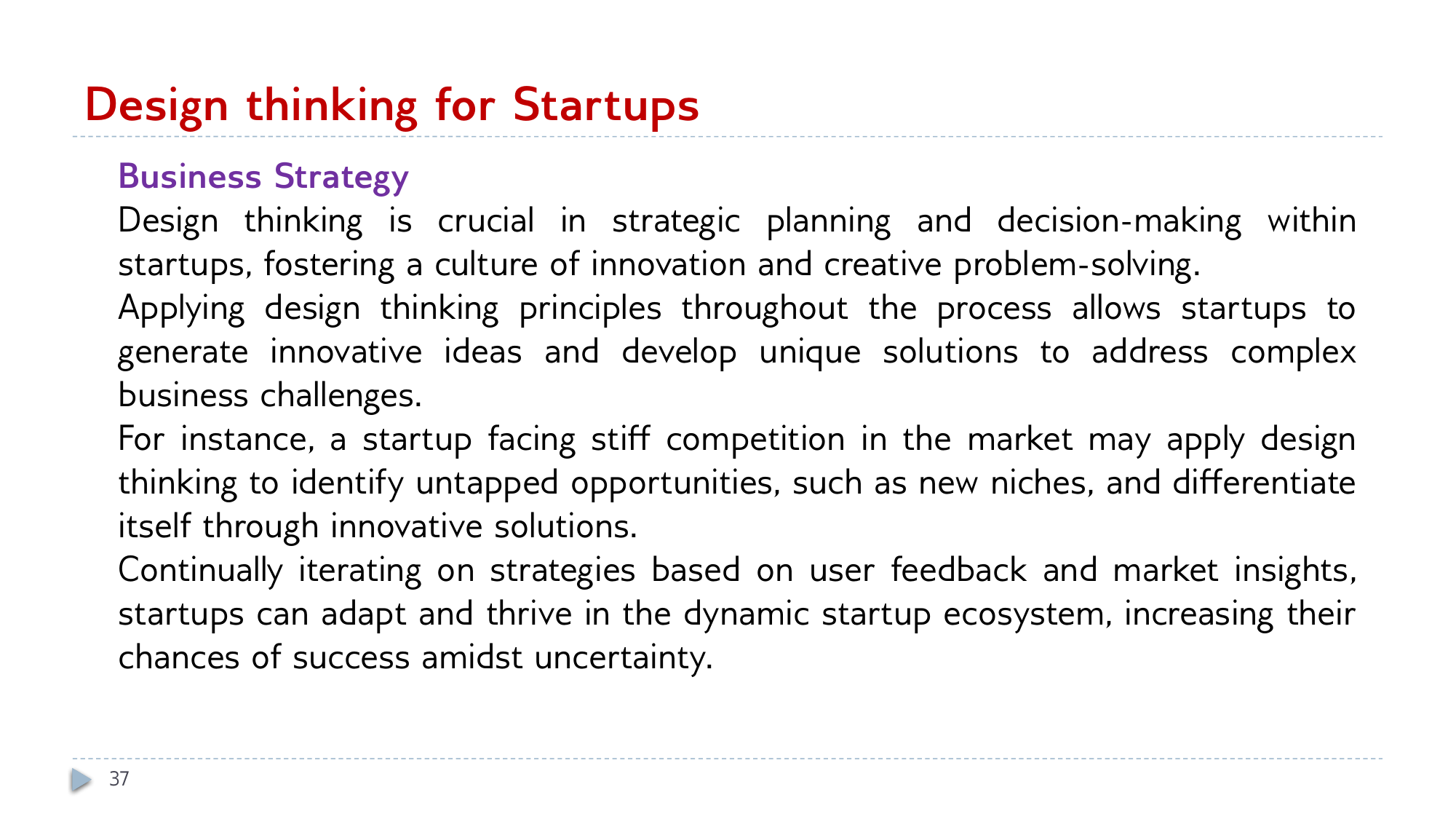

# Design thinking for Startups
Business Strategy
Design thinking is crucial in strategic planning and decision-making within startups, fostering a culture of innovation and creative problem-solving.
Applying design thinking principles throughout the process allows startups to generate innovative ideas and develop unique solutions to address complex business challenges.
For instance, a startup facing stiff competition in the market may apply design thinking to identify untapped opportunities, such as new niches, and differentiate itself through innovative solutions.
Continually iterating on strategies based on user feedback and market insights, startups can adapt and thrive in the dynamic startup ecosystem, increasing their chances of success amidst uncertainty.

37